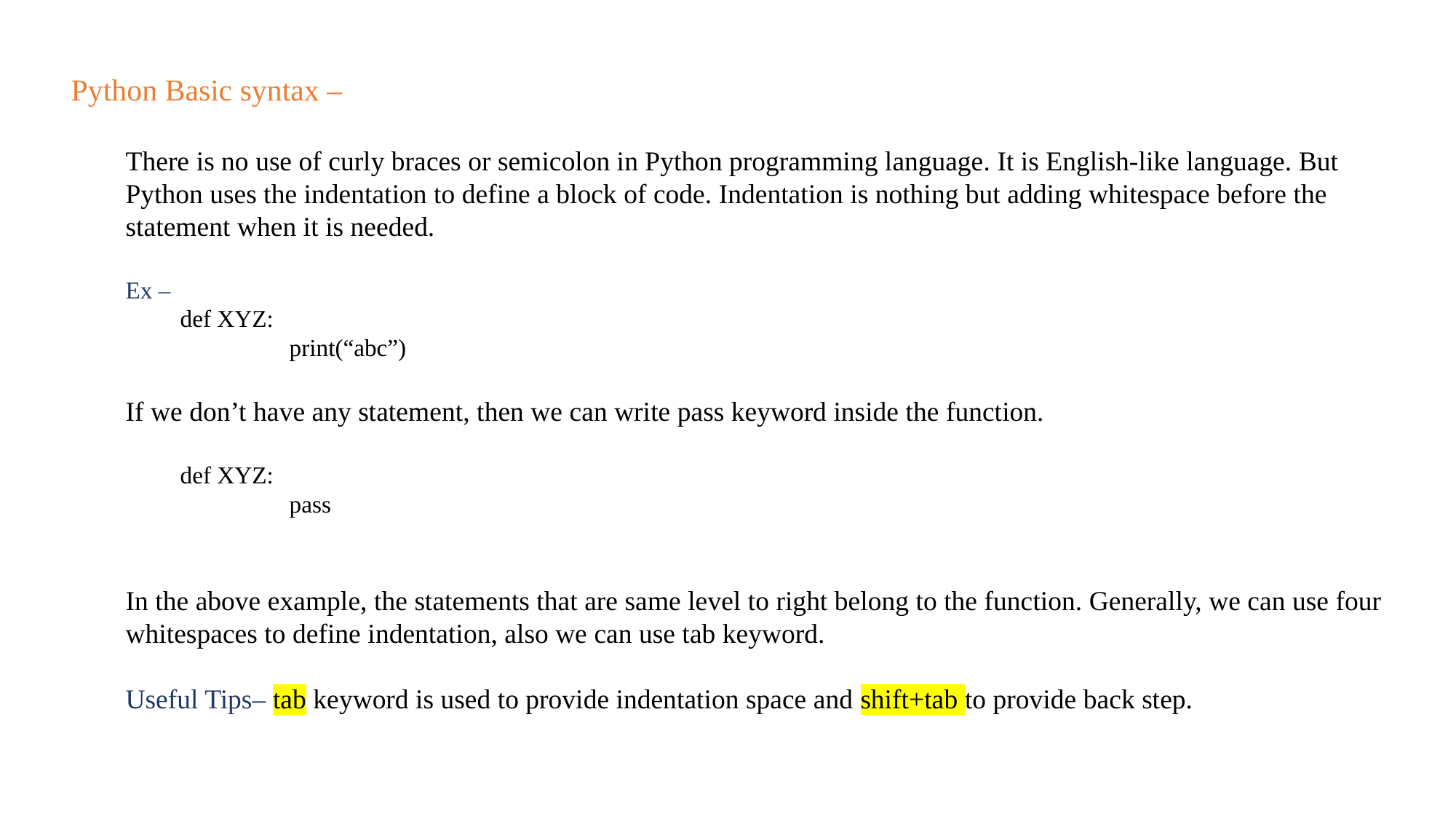

Python Basic syntax –

There is no use of curly braces or semicolon in Python programming language. It is English-like language. But Python uses the indentation to define a block of code. Indentation is nothing but adding whitespace before the statement when it is needed.

Ex –
def XYZ:
	print(“abc”)

If we don’t have any statement, then we can write pass keyword inside the function.

def XYZ:
	pass

In the above example, the statements that are same level to right belong to the function. Generally, we can use four whitespaces to define indentation, also we can use tab keyword.

Useful Tips– tab keyword is used to provide indentation space and shift+tab to provide back step.